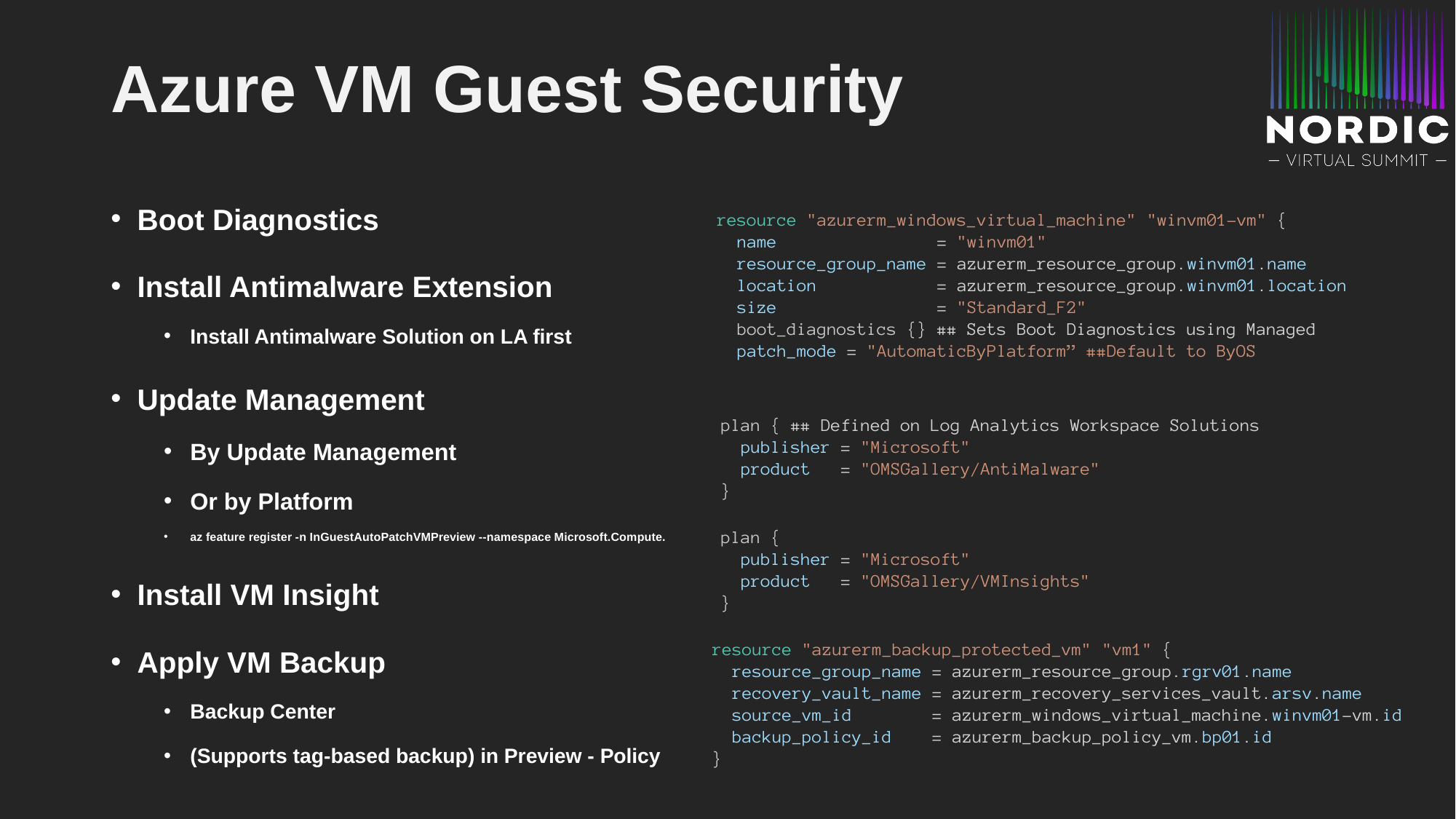

# Azure VM Guest Security
Boot Diagnostics
Install Antimalware Extension
Install Antimalware Solution on LA first
Update Management
By Update Management
Or by Platform
az feature register -n InGuestAutoPatchVMPreview --namespace Microsoft.Compute.
Install VM Insight
Apply VM Backup
Backup Center
(Supports tag-based backup) in Preview - Policy

resource "azurerm_windows_virtual_machine" "winvm01-vm" {
  name                = "winvm01"
  resource_group_name = azurerm_resource_group.winvm01.name
  location            = azurerm_resource_group.winvm01.location
  size                = "Standard_F2"
  boot_diagnostics {} ## Sets Boot Diagnostics using Managed
  patch_mode = "AutomaticByPlatform” ##Default to ByOS

  plan { ## Defined on Log Analytics Workspace Solutions
    publisher = "Microsoft"
    product   = "OMSGallery/AntiMalware"
  }
  plan {
    publisher = "Microsoft"
    product   = "OMSGallery/VMInsights"
  }
resource "azurerm_backup_protected_vm" "vm1" {
  resource_group_name = azurerm_resource_group.rgrv01.name
  recovery_vault_name = azurerm_recovery_services_vault.arsv.name
  source_vm_id        = azurerm_windows_virtual_machine.winvm01-vm.id
  backup_policy_id    = azurerm_backup_policy_vm.bp01.id
}